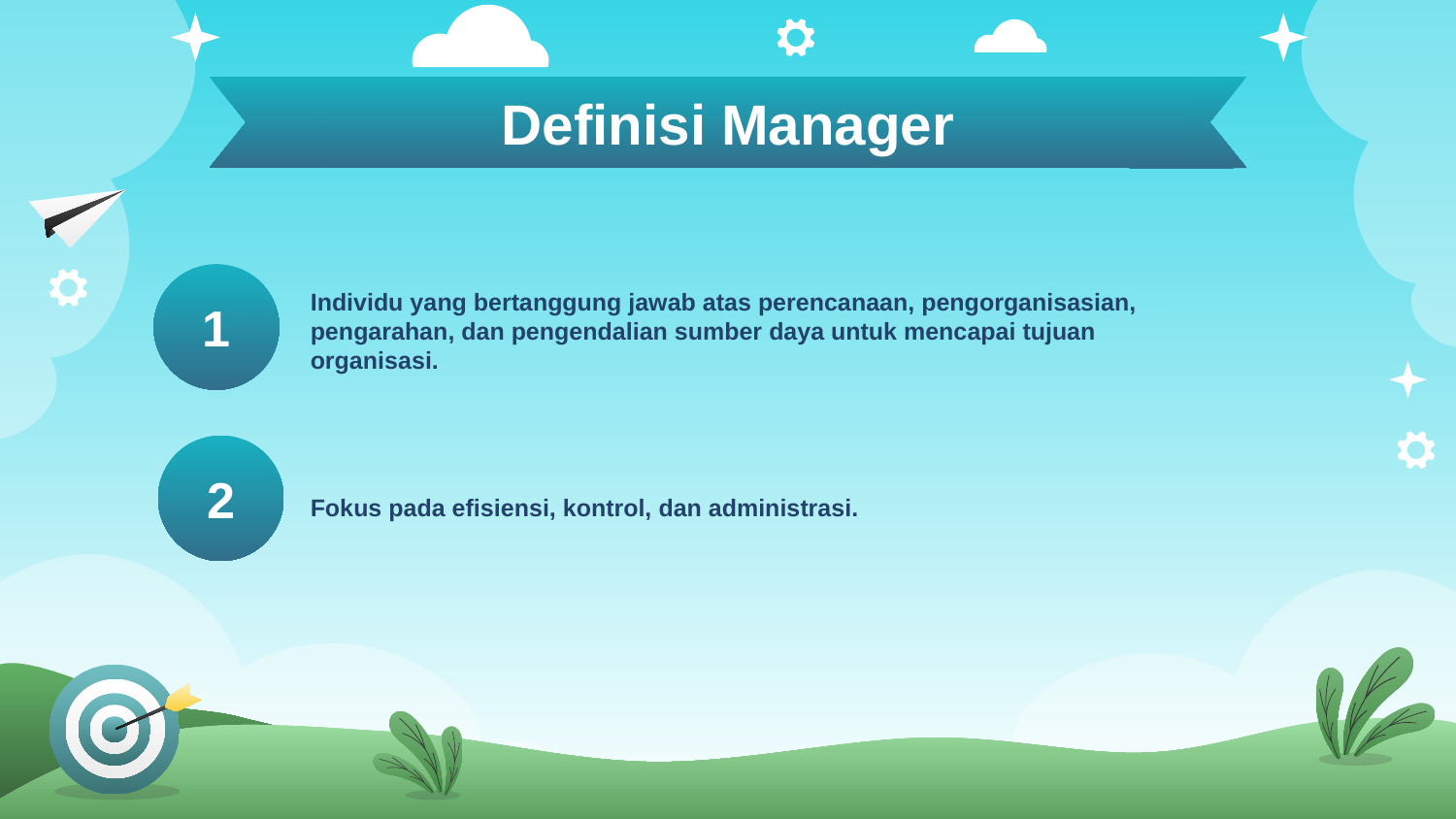

Definisi Manager

# Individu yang bertanggung jawab atas perencanaan, pengorganisasian, pengarahan, dan pengendalian sumber daya untuk mencapai tujuan organisasi.
1

2
Fokus pada efisiensi, kontrol, dan administrasi.